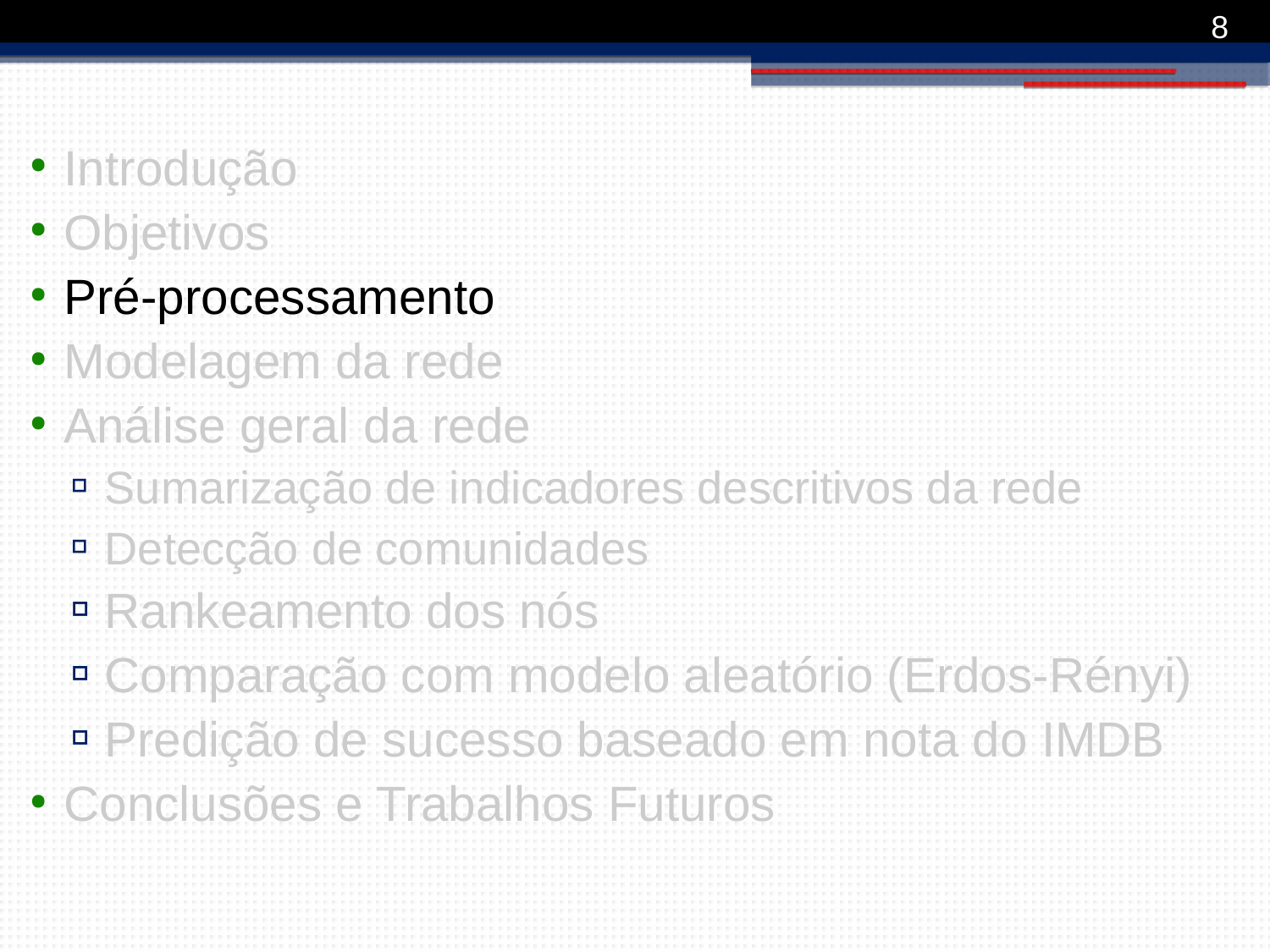

8

Introdução
Objetivos
Pré-processamento
Modelagem da rede
Análise geral da rede
Sumarização de indicadores descritivos da rede
Detecção de comunidades
Rankeamento dos nós
Comparação com modelo aleatório (Erdos-Rényi)
Predição de sucesso baseado em nota do IMDB
Conclusões e Trabalhos Futuros